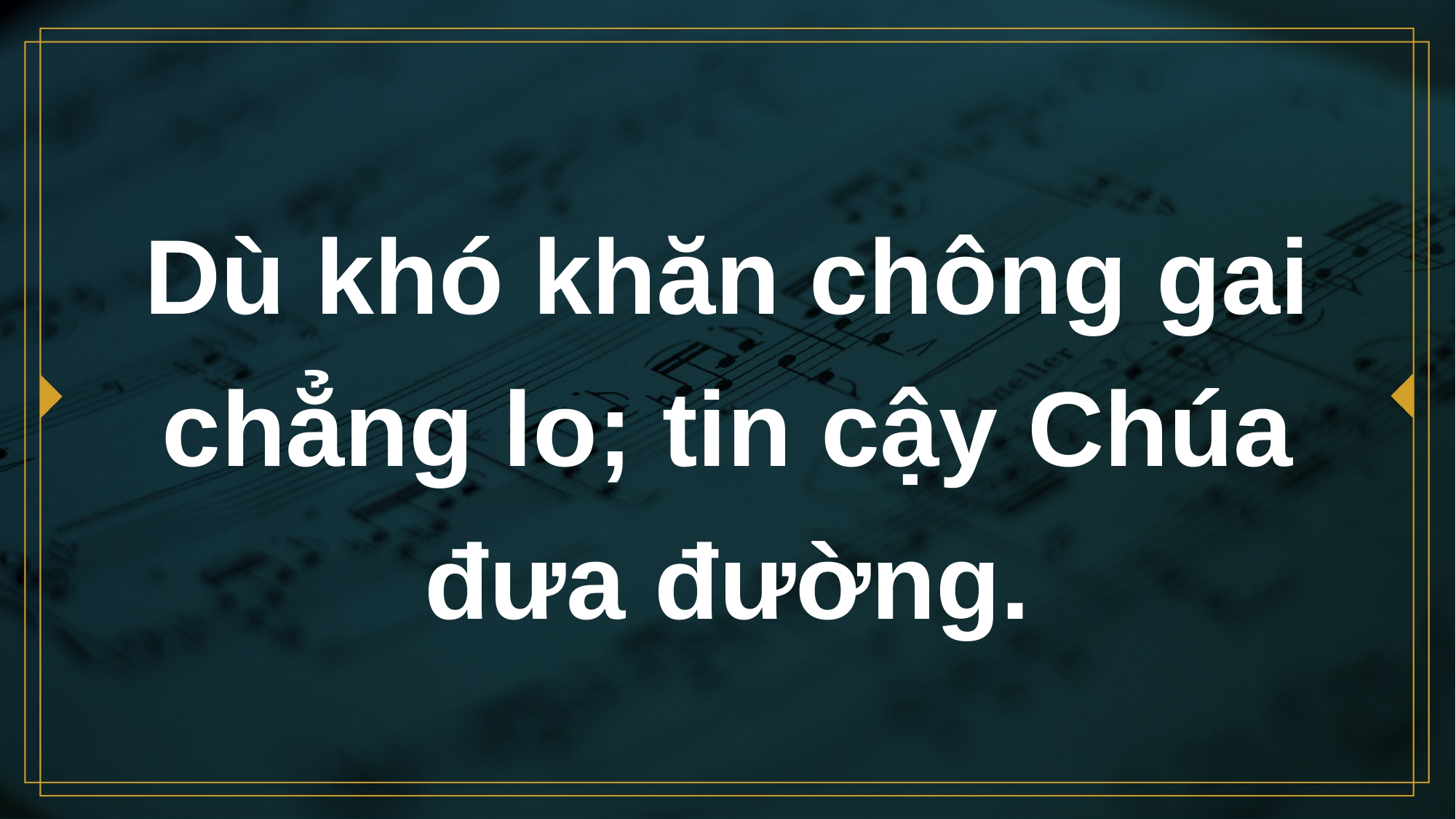

# Dù khó khăn chông gai chẳng lo; tin cậy Chúa đưa đường.